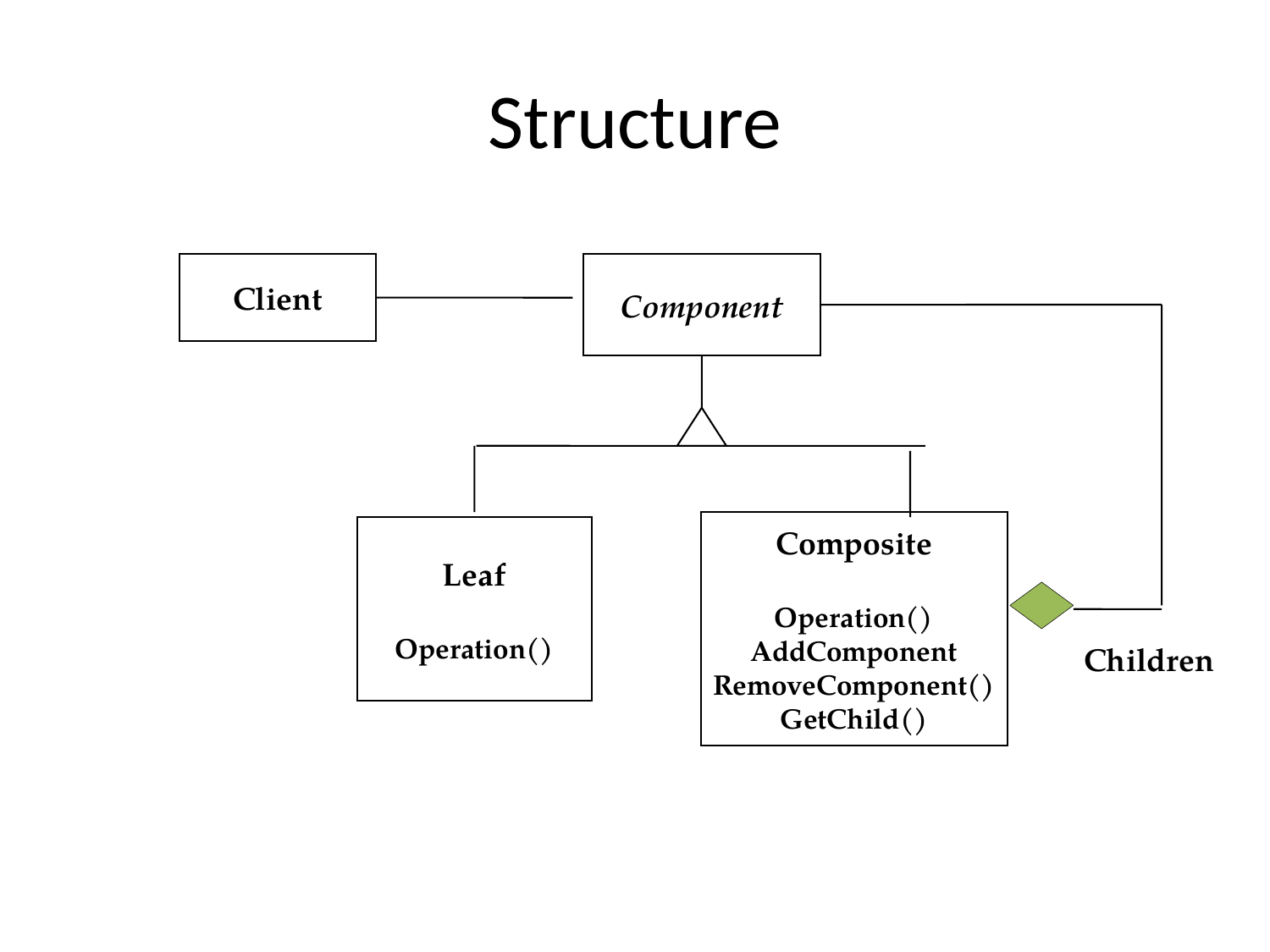

# Structure
Client
Component

Composite

Operation()
AddComponent
RemoveComponent()
GetChild()
Leaf

Operation()

Children